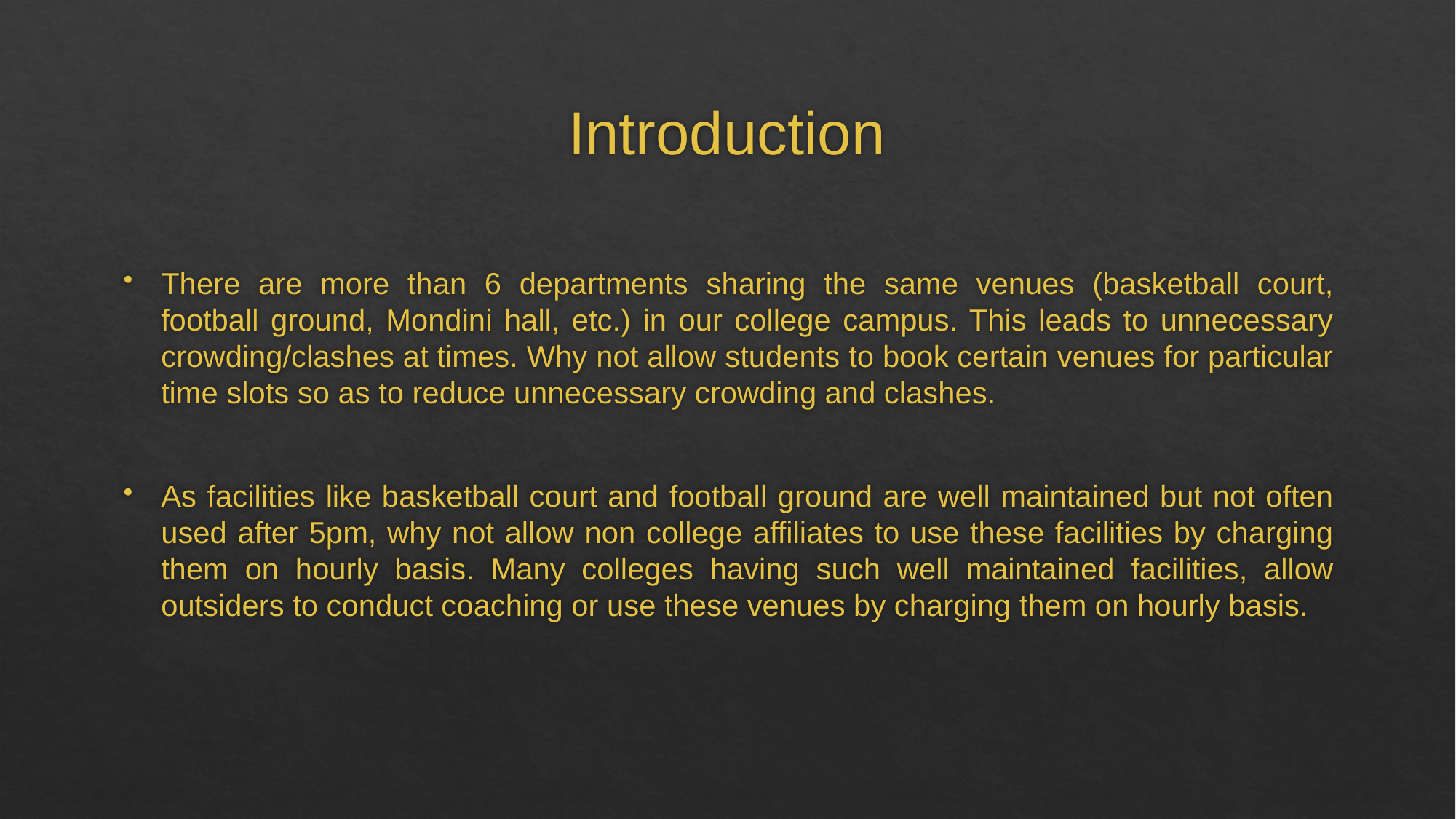

# Introduction

There are more than 6 departments sharing the same venues (basketball court, football ground, Mondini hall, etc.) in our college campus. This leads to unnecessary crowding/clashes at times. Why not allow students to book certain venues for particular time slots so as to reduce unnecessary crowding and clashes.

As facilities like basketball court and football ground are well maintained but not often used after 5pm, why not allow non college affiliates to use these facilities by charging them on hourly basis. Many colleges having such well maintained facilities, allow outsiders to conduct coaching or use these venues by charging them on hourly basis.